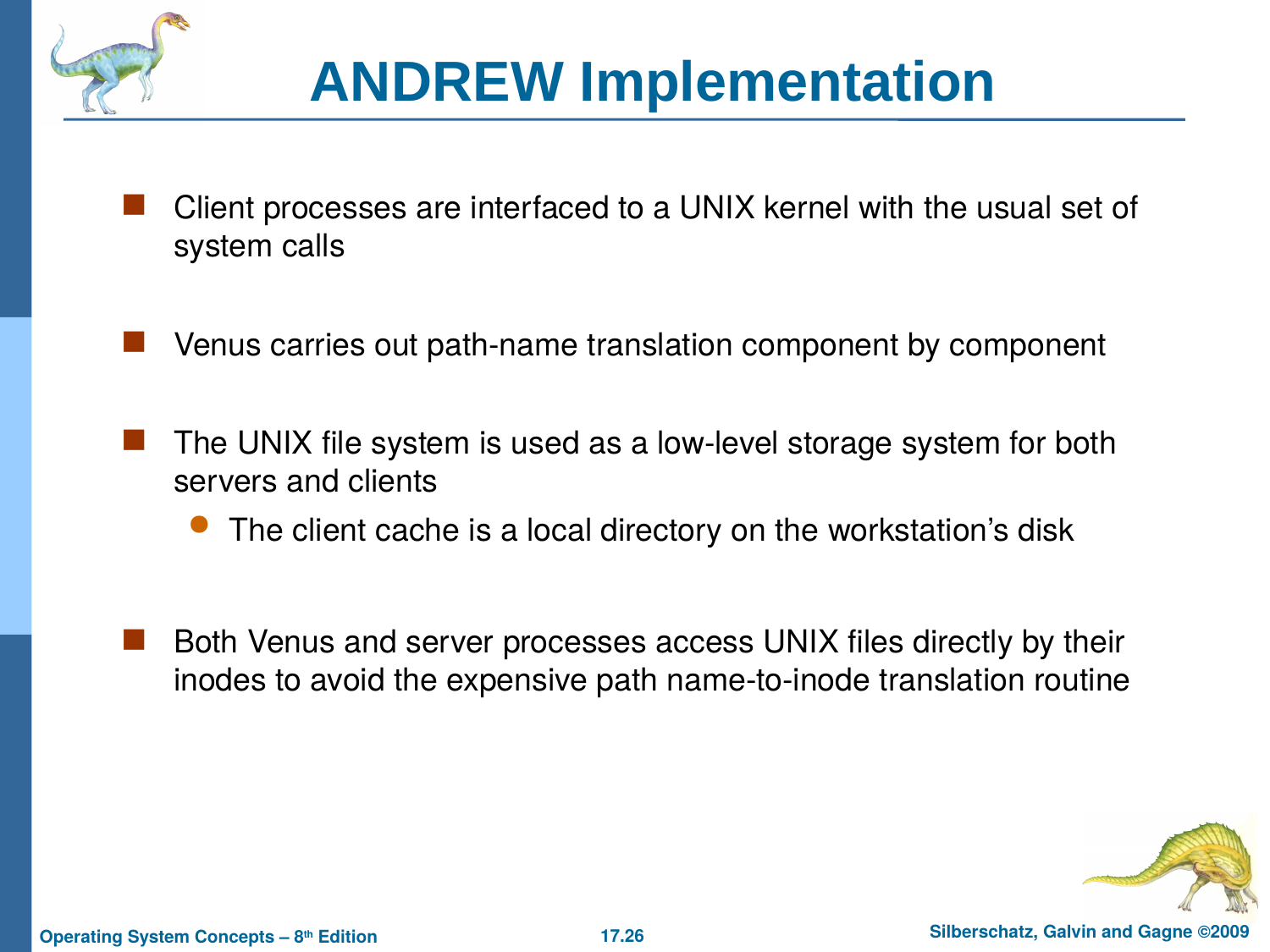

# ANDREW Implementation
Client processes are interfaced to a UNIX kernel with the usual set of system calls

Venus carries out path-name translation component by component

The UNIX file system is used as a low-level storage system for both servers and clients
The client cache is a local directory on the workstation’s disk

Both Venus and server processes access UNIX files directly by their inodes to avoid the expensive path name-to-inode translation routine